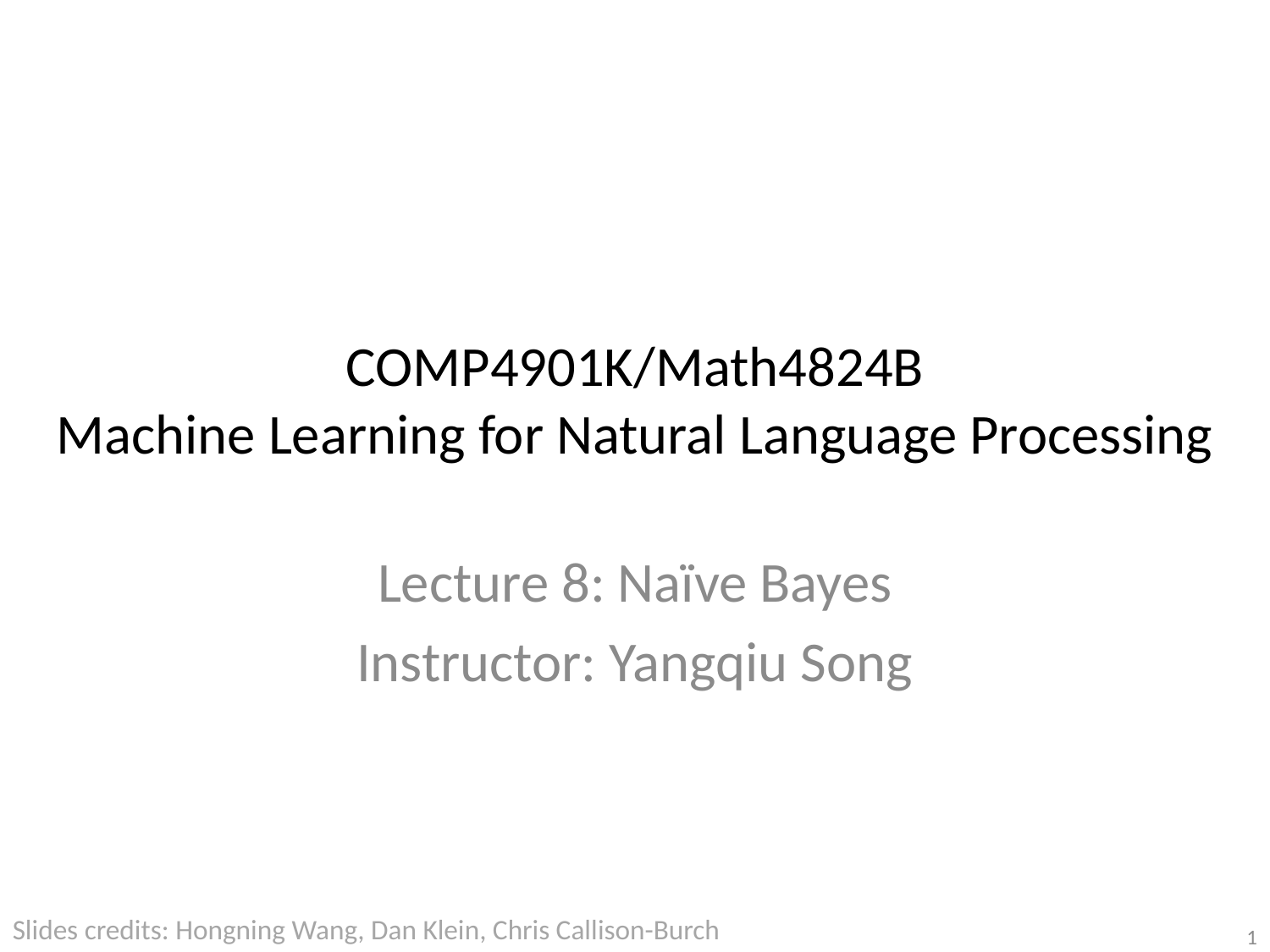

# COMP4901K/Math4824B Machine Learning for Natural Language Processing
Lecture 8: Naïve Bayes
Instructor: Yangqiu Song
Slides credits: Hongning Wang, Dan Klein, Chris Callison-Burch
1